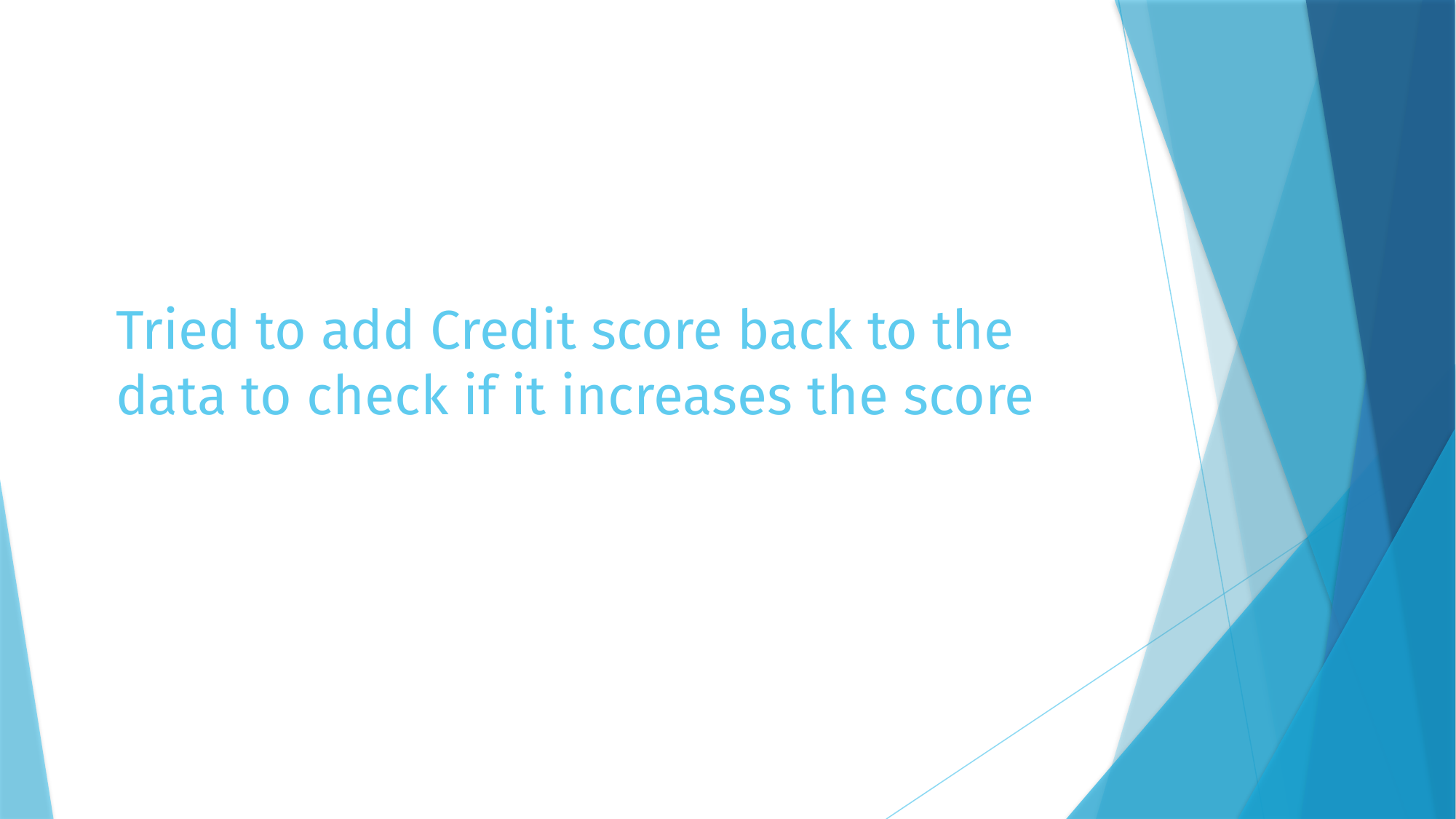

# Tried to add Credit score back to the data to check if it increases the score